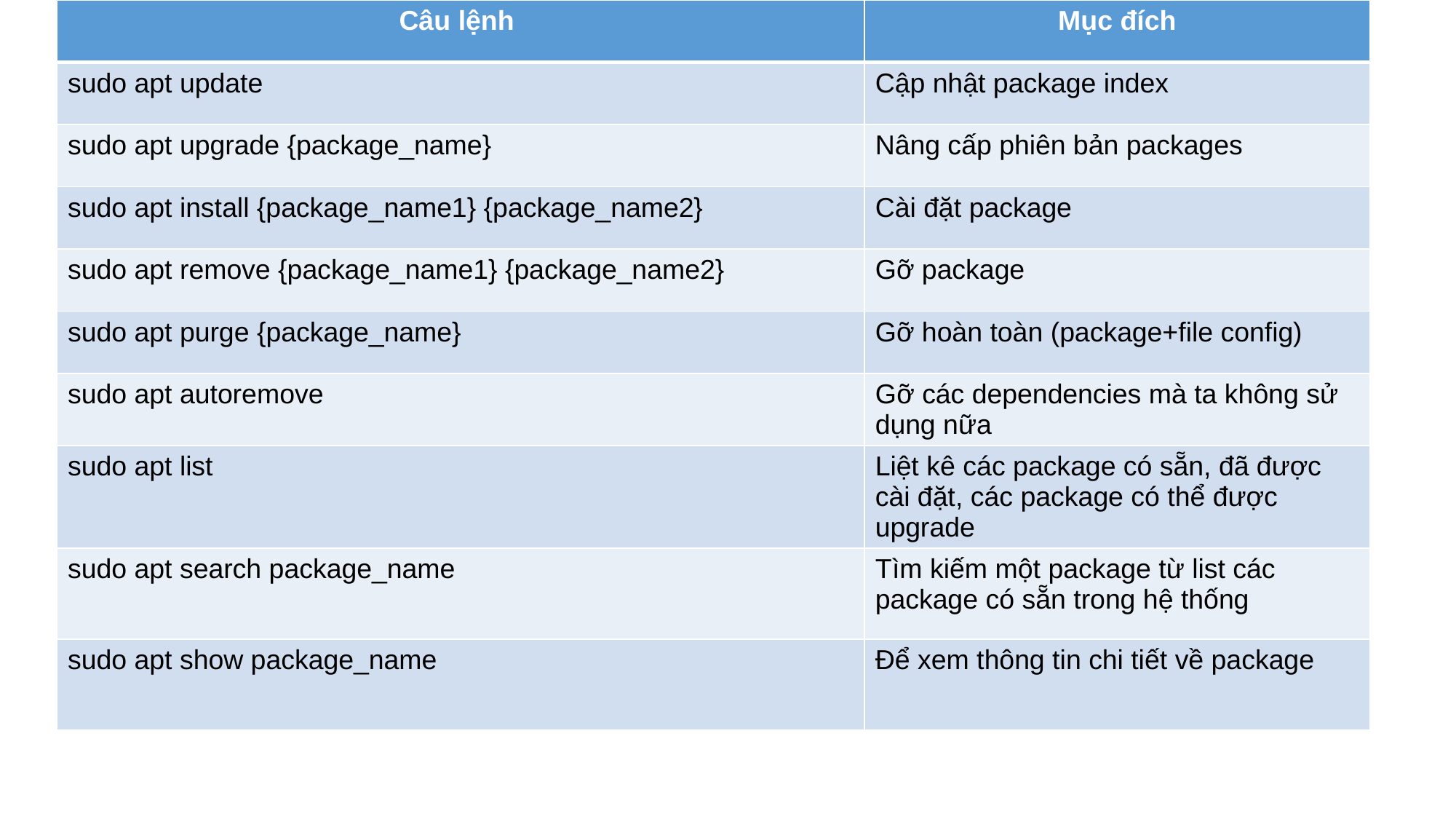

| Câu lệnh | Mục đích |
| --- | --- |
| sudo apt update | Cập nhật package index |
| sudo apt upgrade {package\_name} | Nâng cấp phiên bản packages |
| sudo apt install {package\_name1} {package\_name2} | Cài đặt package |
| sudo apt remove {package\_name1} {package\_name2} | Gỡ package |
| sudo apt purge {package\_name} | Gỡ hoàn toàn (package+file config) |
| sudo apt autoremove | Gỡ các dependencies mà ta không sử dụng nữa |
| sudo apt list | Liệt kê các package có sẵn, đã được cài đặt, các package có thể được upgrade |
| sudo apt search package\_name | Tìm kiếm một package từ list các package có sẵn trong hệ thống |
| sudo apt show package\_name | Để xem thông tin chi tiết về package |